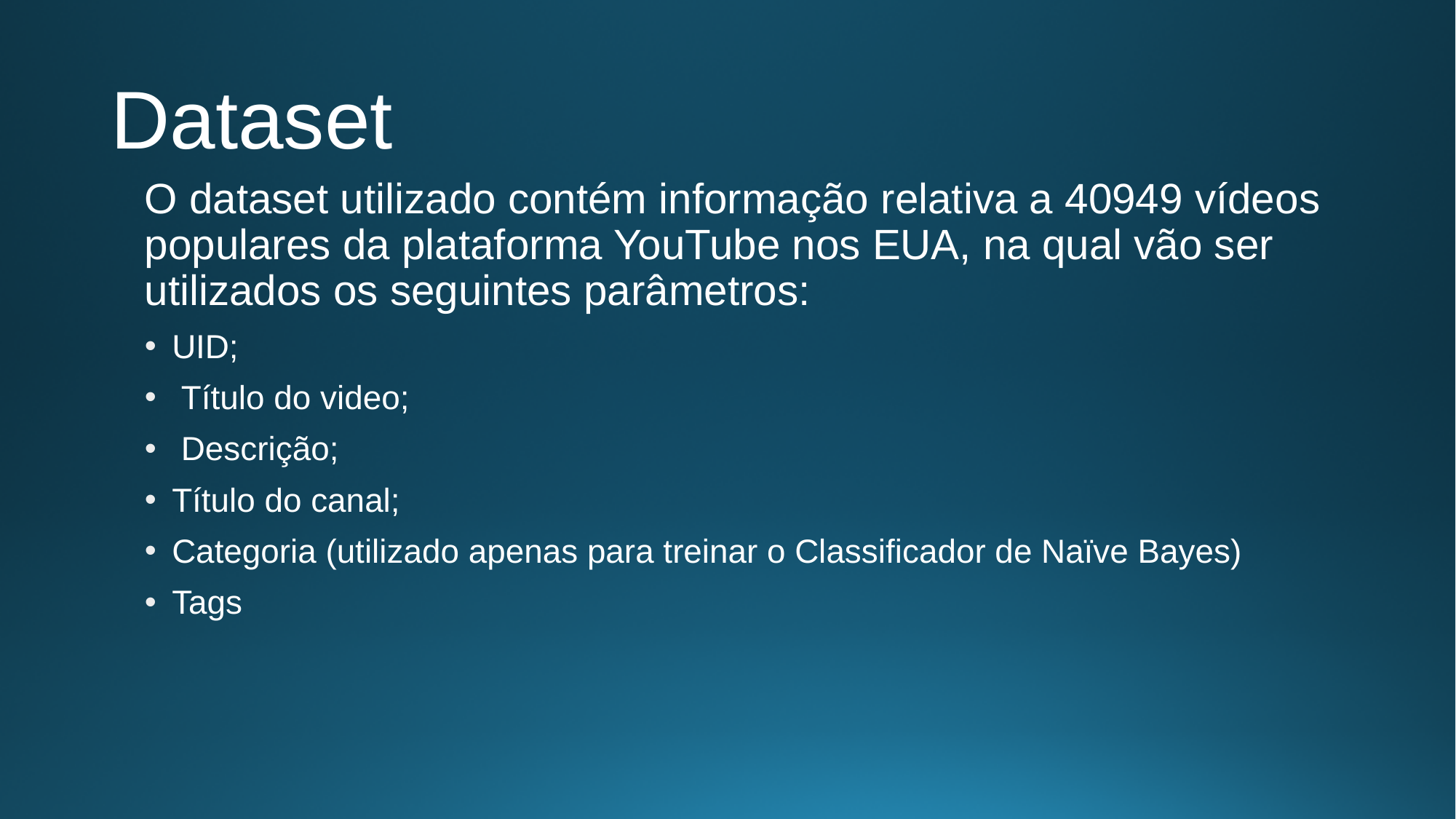

# Dataset
O dataset utilizado contém informação relativa a 40949 vídeos populares da plataforma YouTube nos EUA, na qual vão ser utilizados os seguintes parâmetros:
UID;
 Título do video;
 Descrição;
Título do canal;
Categoria (utilizado apenas para treinar o Classificador de Naïve Bayes)
Tags